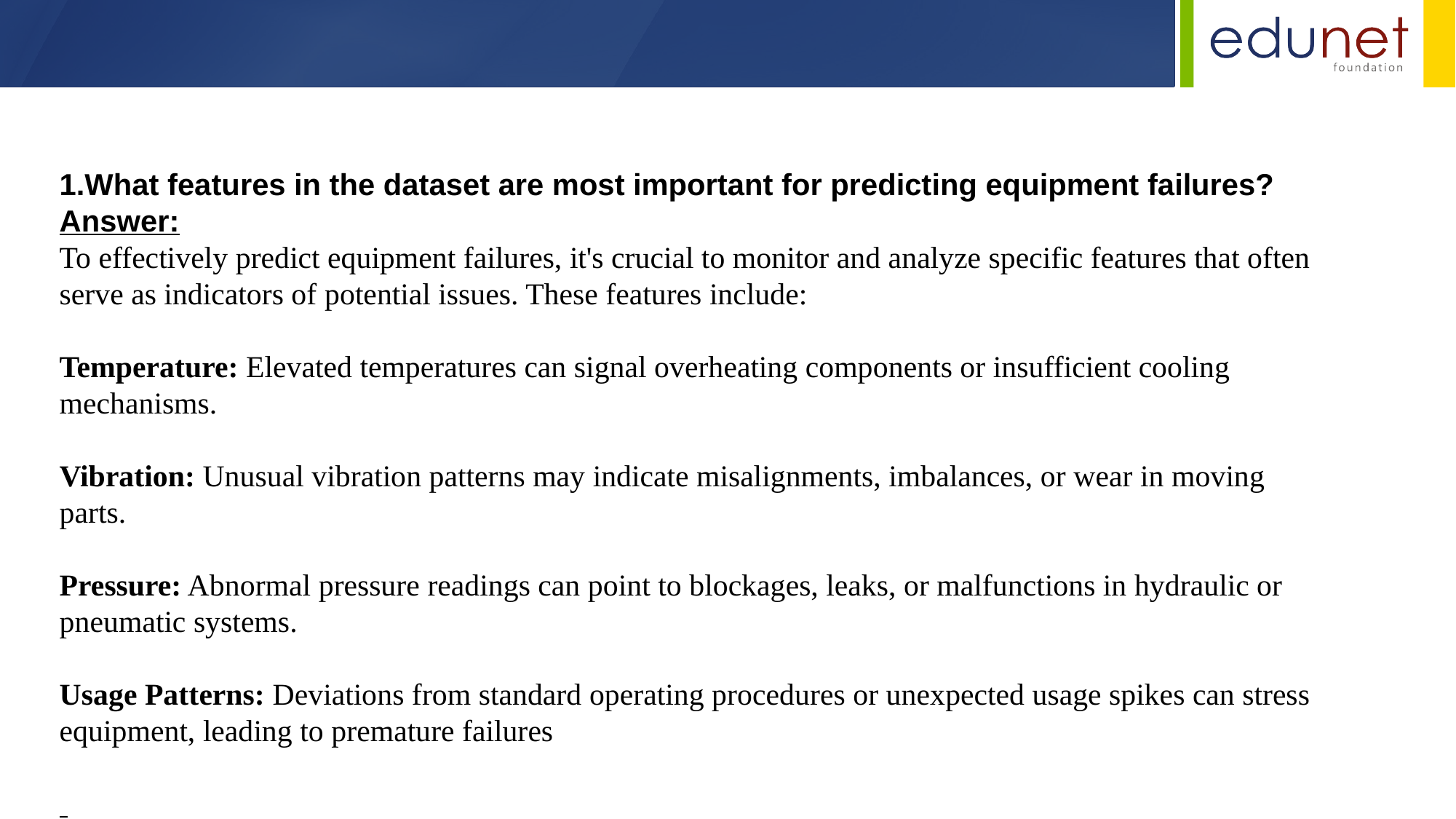

1.What features in the dataset are most important for predicting equipment failures?
Answer:
To effectively predict equipment failures, it's crucial to monitor and analyze specific features that often serve as indicators of potential issues. These features include:

Temperature: Elevated temperatures can signal overheating components or insufficient cooling mechanisms.​

Vibration: Unusual vibration patterns may indicate misalignments, imbalances, or wear in moving parts.​

Pressure: Abnormal pressure readings can point to blockages, leaks, or malfunctions in hydraulic or pneumatic systems.​

Usage Patterns: Deviations from standard operating procedures or unexpected usage spikes can stress equipment, leading to premature failures